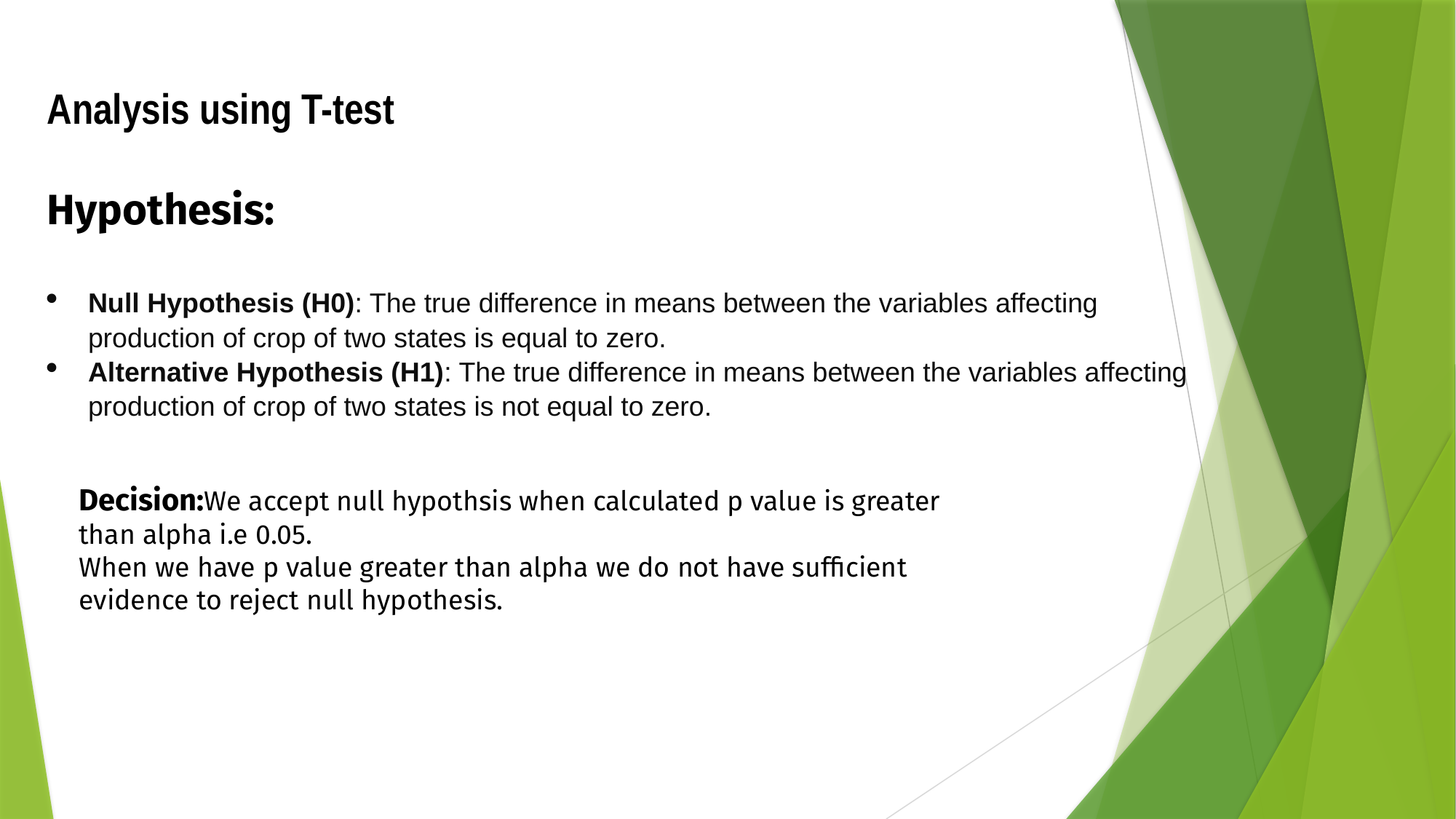

Analysis using T-test
Hypothesis:

Null Hypothesis (H0): The true difference in means between the variables affecting production of crop of two states is equal to zero.
Alternative Hypothesis (H1): The true difference in means between the variables affecting production of crop of two states is not equal to zero.

Decision:We accept null hypothsis when calculated p value is greater than alpha i.e 0.05.
When we have p value greater than alpha we do not have sufficient evidence to reject null hypothesis.